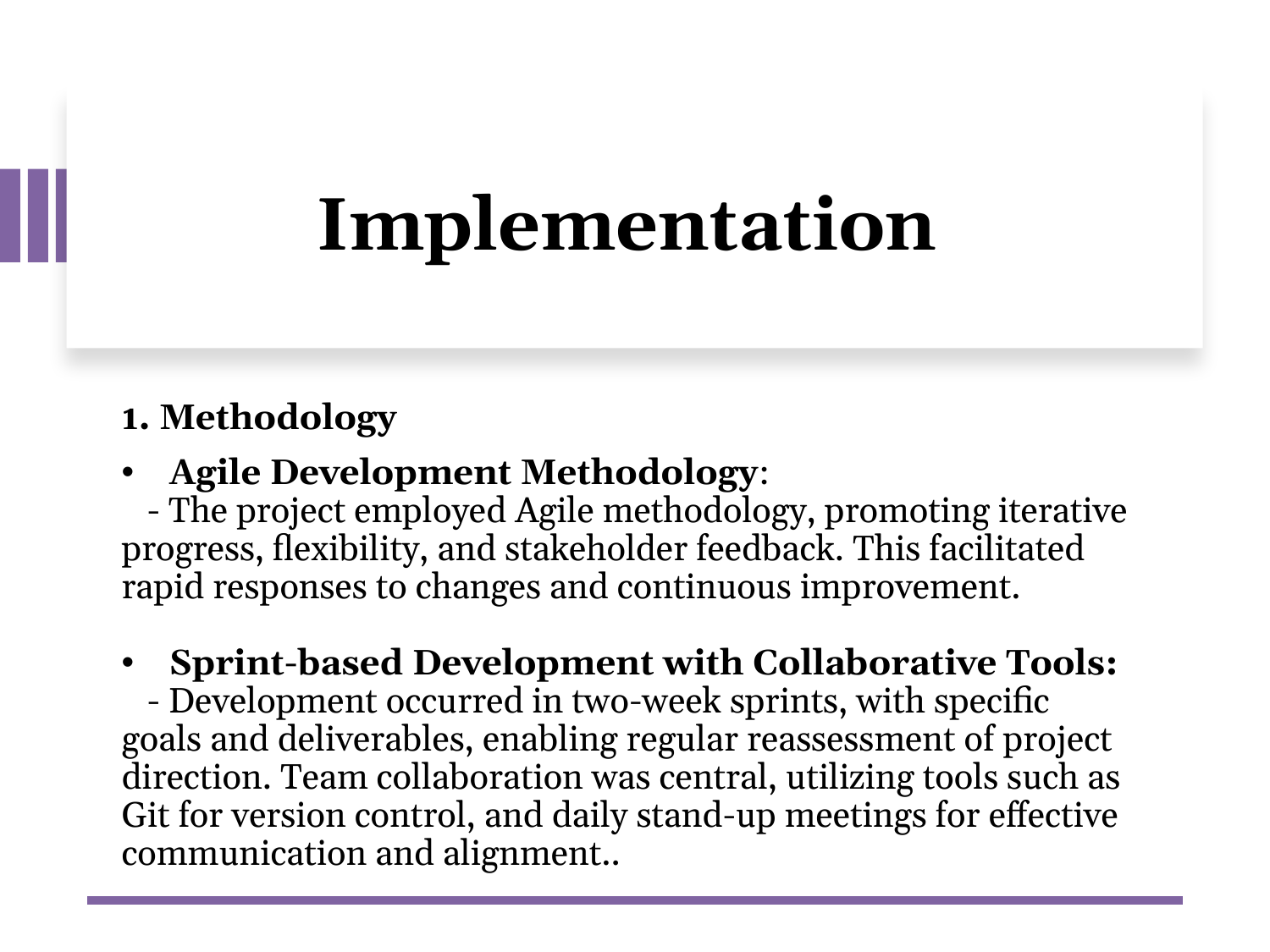

# Implementation

1. Methodology
Agile Development Methodology:
   - The project employed Agile methodology, promoting iterative progress, flexibility, and stakeholder feedback. This facilitated rapid responses to changes and continuous improvement.

Sprint-based Development with Collaborative Tools:
   - Development occurred in two-week sprints, with specific goals and deliverables, enabling regular reassessment of project direction. Team collaboration was central, utilizing tools such as Git for version control, and daily stand-up meetings for effective communication and alignment..